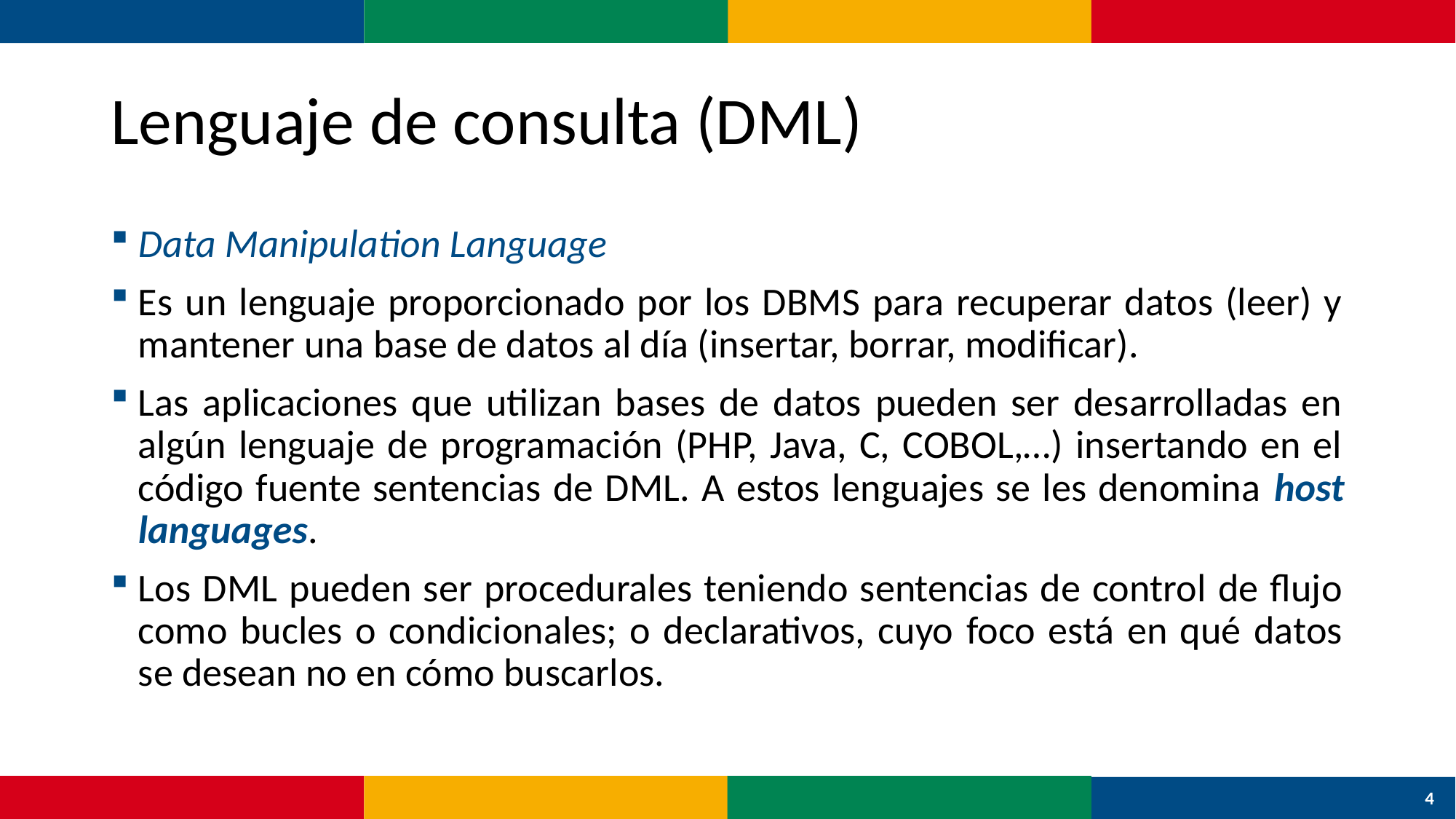

# Lenguaje de consulta (DML)
Data Manipulation Language
Es un lenguaje proporcionado por los DBMS para recuperar datos (leer) y mantener una base de datos al día (insertar, borrar, modificar).
Las aplicaciones que utilizan bases de datos pueden ser desarrolladas en algún lenguaje de programación (PHP, Java, C, COBOL,…) insertando en el código fuente sentencias de DML. A estos lenguajes se les denomina host languages.
Los DML pueden ser procedurales teniendo sentencias de control de flujo como bucles o condicionales; o declarativos, cuyo foco está en qué datos se desean no en cómo buscarlos.
4